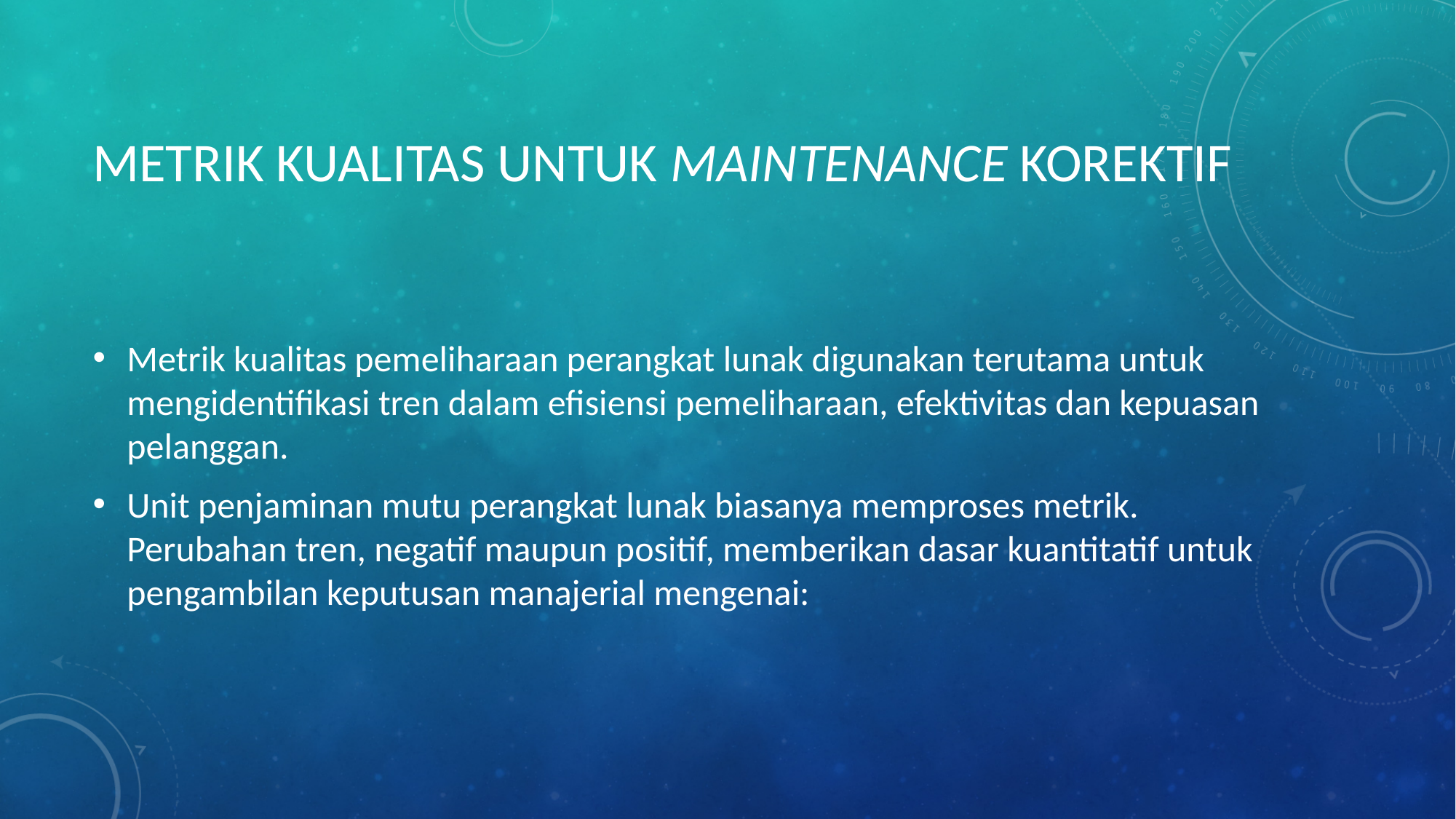

# Metrik kualitas untuk maintenance korektif
Metrik kualitas pemeliharaan perangkat lunak digunakan terutama untuk mengidentifikasi tren dalam efisiensi pemeliharaan, efektivitas dan kepuasan pelanggan.
Unit penjaminan mutu perangkat lunak biasanya memproses metrik. Perubahan tren, negatif maupun positif, memberikan dasar kuantitatif untuk pengambilan keputusan manajerial mengenai: